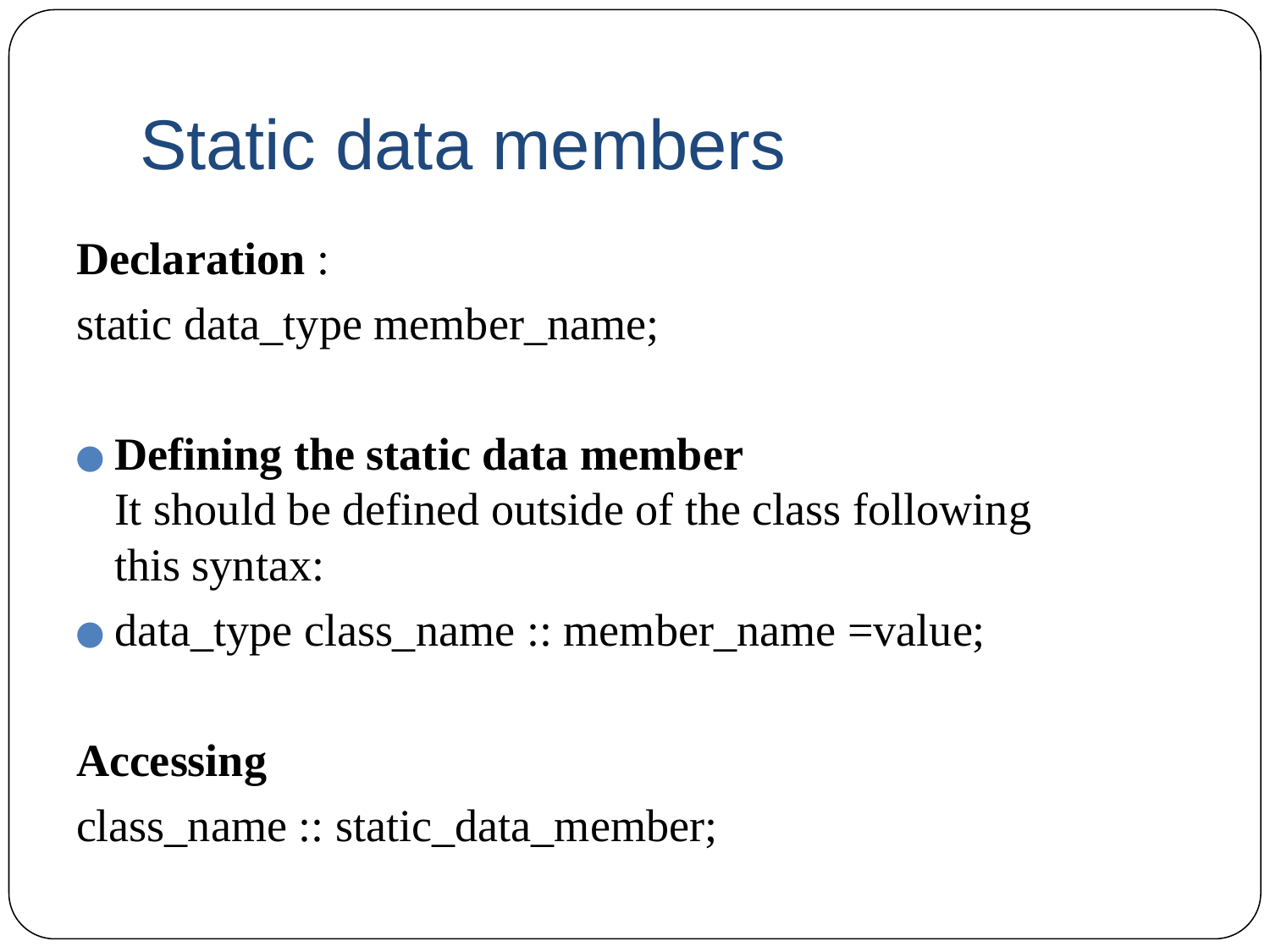

# Static data members
Declaration :
static data_type member_name;

Defining the static data member
It should be defined outside of the class following this syntax:
data_type class_name :: member_name =value;

Accessing
class_name :: static_data_member;